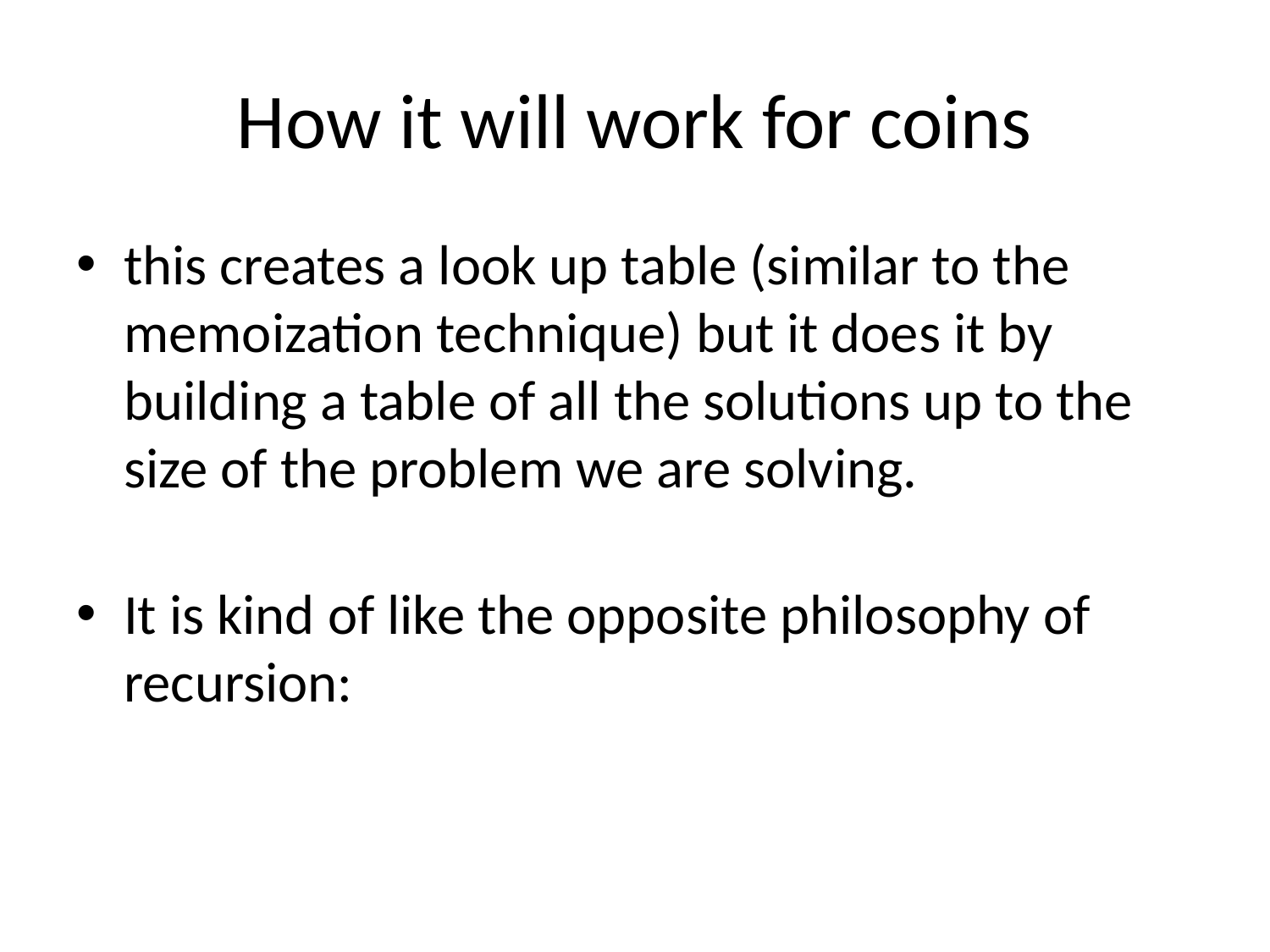

# How it will work for coins
this creates a look up table (similar to the memoization technique) but it does it by building a table of all the solutions up to the size of the problem we are solving.
It is kind of like the opposite philosophy of recursion: